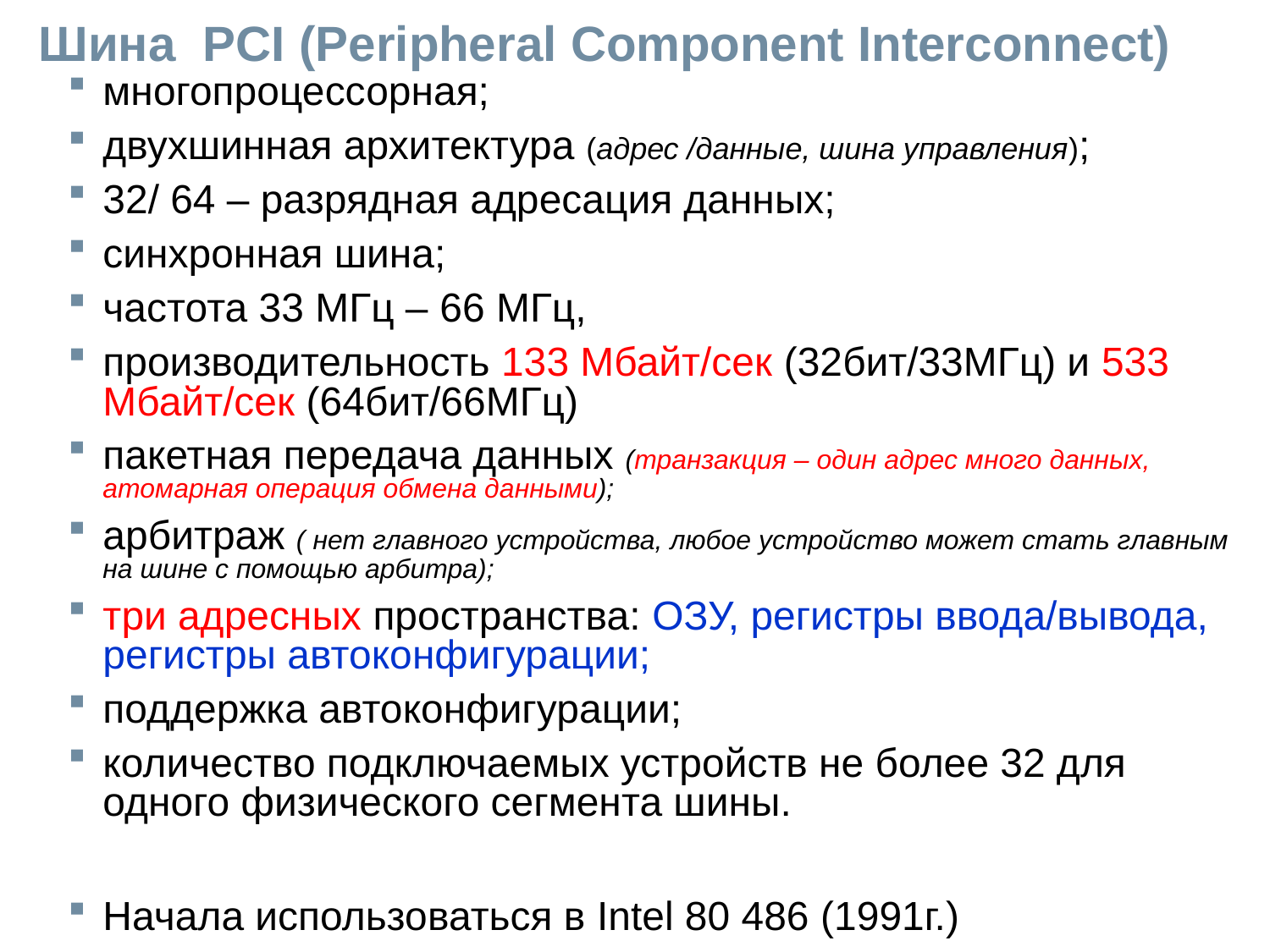

# Шина  PCI (Peripheral Component Interconnect)

многопроцессорная;
двухшинная архитектура (адрес /данные, шина управления);
32/ 64 – разрядная адресация данных;
синхронная шина;
частота 33 МГц – 66 МГц,
производительность 133 Мбайт/сек (32бит/33МГц) и 533 Мбайт/сек (64бит/66МГц)
пакетная передача данных (транзакция – один адрес много данных, атомарная операция обмена данными);
арбитраж ( нет главного устройства, любое устройство может стать главным на шине с помощью арбитра);
три адресных пространства: ОЗУ, регистры ввода/вывода, регистры автоконфигурации;
поддержка автоконфигурации;
количество подключаемых устройств не более 32 для одного физического сегмента шины.

Начала использоваться в Intel 80 486 (1991г.)